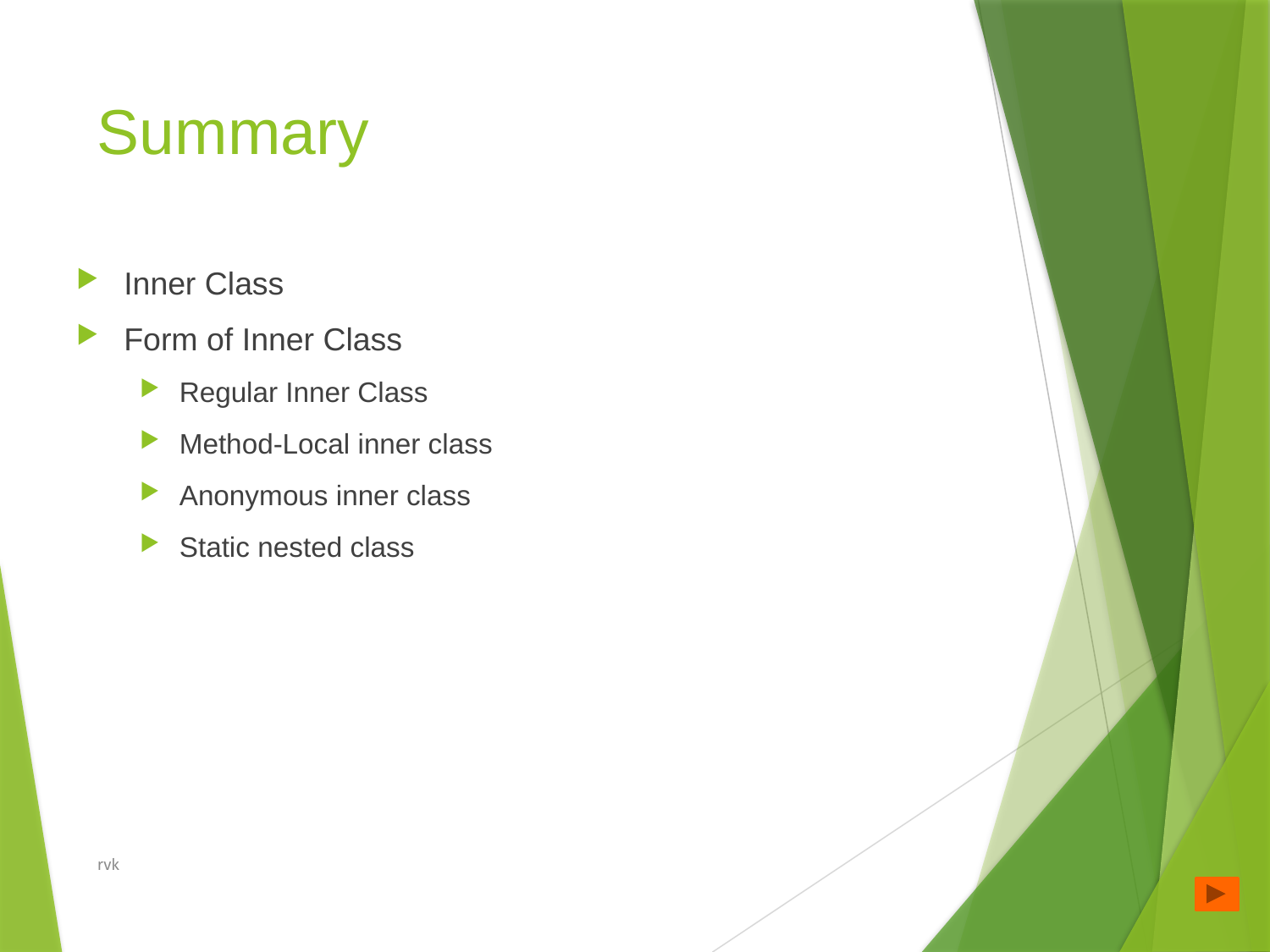

# Summary

Inner Class
Form of Inner Class
Regular Inner Class
Method-Local inner class
Anonymous inner class
Static nested class
rvk